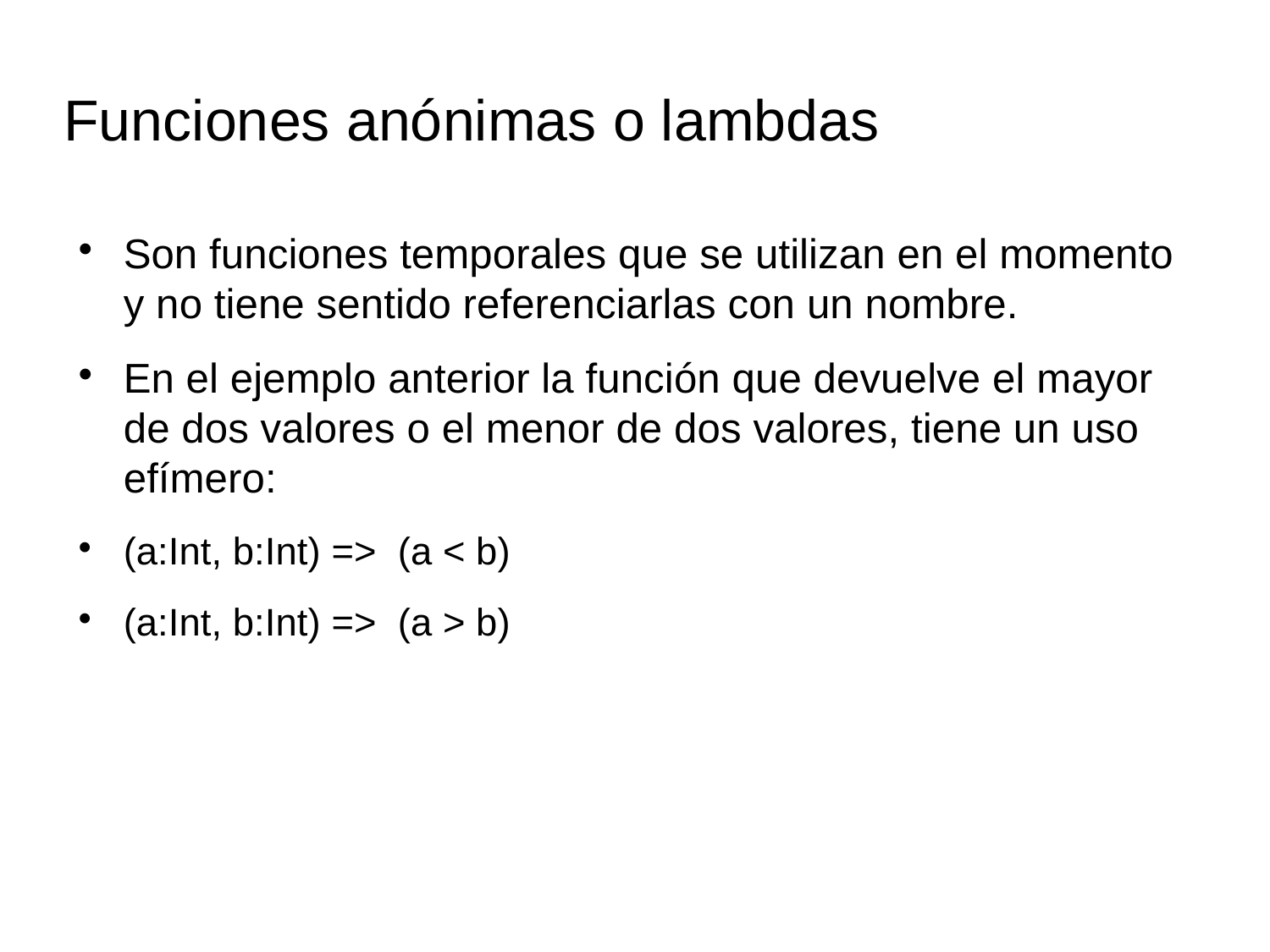

Funciones anónimas o lambdas
Son funciones temporales que se utilizan en el momento y no tiene sentido referenciarlas con un nombre.
En el ejemplo anterior la función que devuelve el mayor de dos valores o el menor de dos valores, tiene un uso efímero:
(a:Int, b:Int) =>  (a < b)
(a:Int, b:Int) =>  (a > b)